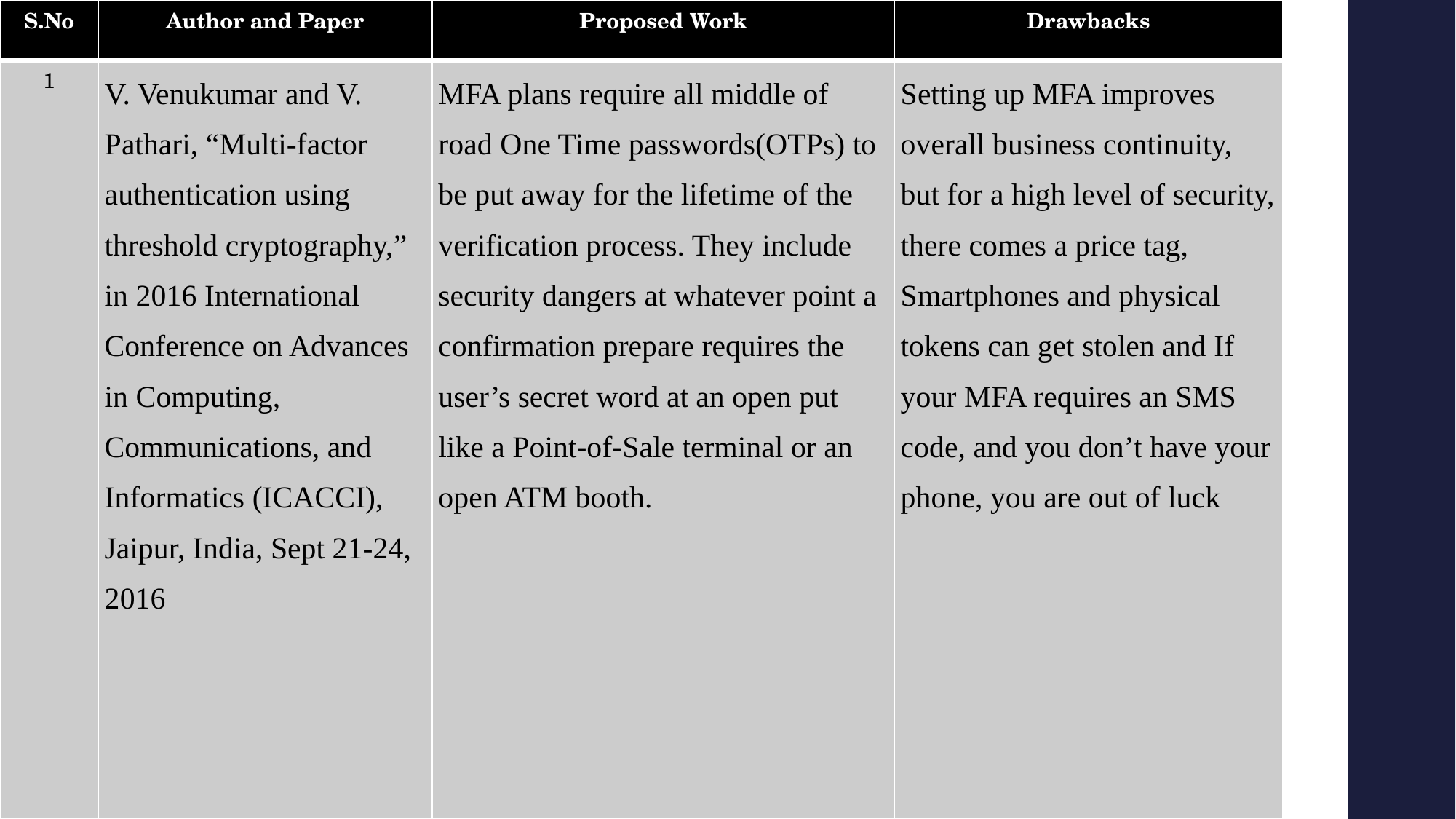

| S.No | Author and Paper | Proposed Work | Drawbacks |
| --- | --- | --- | --- |
| 1 | V. Venukumar and V. Pathari, “Multi-factor authentication using threshold cryptography,” in 2016 International Conference on Advances in Computing, Communications, and Informatics (ICACCI), Jaipur, India, Sept 21-24, 2016 | MFA plans require all middle of road One Time passwords(OTPs) to be put away for the lifetime of the verification process. They include security dangers at whatever point a confirmation prepare requires the user’s secret word at an open put like a Point-of-Sale terminal or an open ATM booth. | Setting up MFA improves overall business continuity, but for a high level of security, there comes a price tag, Smartphones and physical tokens can get stolen and If your MFA requires an SMS code, and you don’t have your phone, you are out of luck |
#